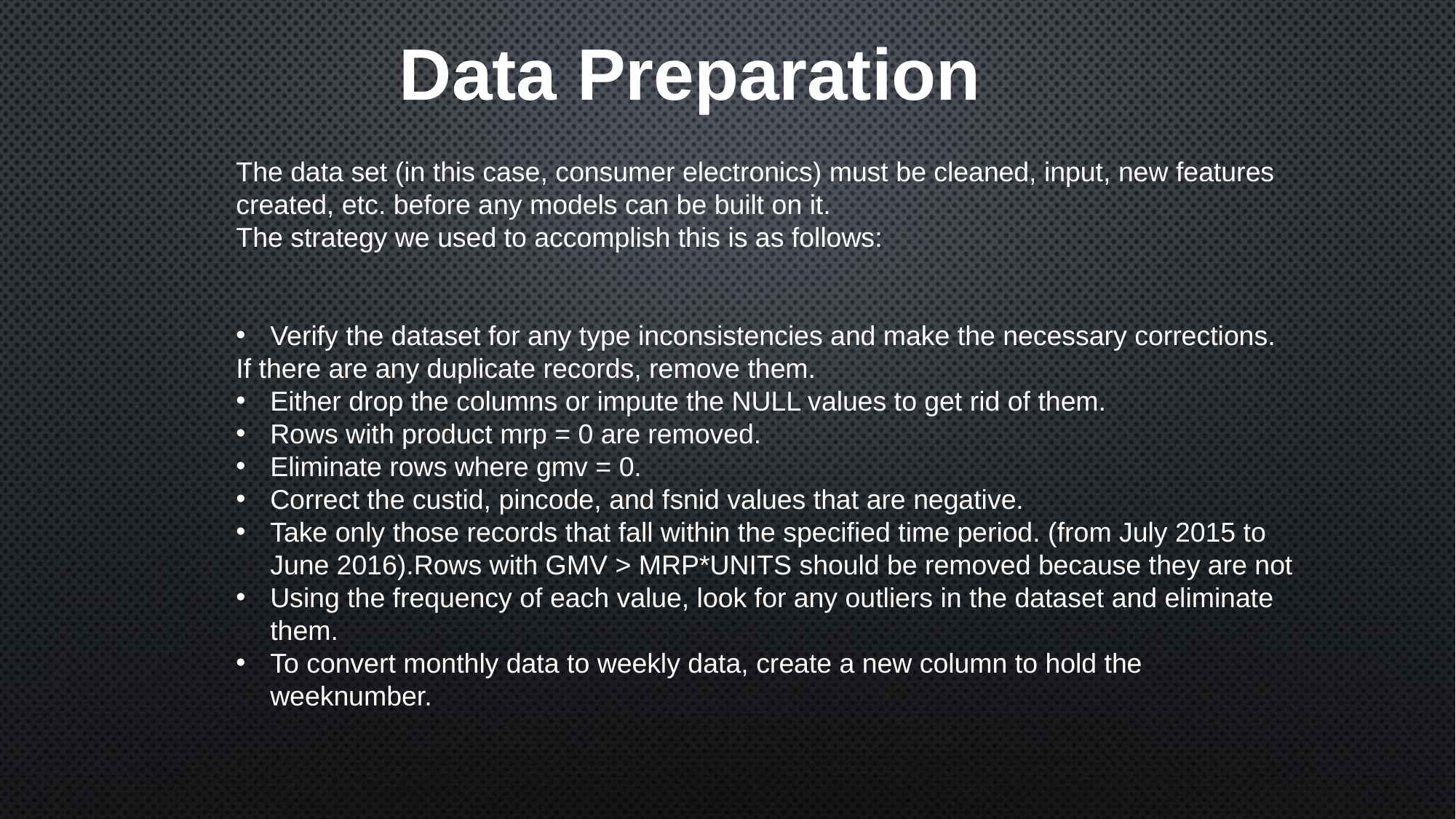

# Data Preparation
The data set (in this case, consumer electronics) must be cleaned, input, new features created, etc. before any models can be built on it.
The strategy we used to accomplish this is as follows:

Verify the dataset for any type inconsistencies and make the necessary corrections.
If there are any duplicate records, remove them.
Either drop the columns or impute the NULL values to get rid of them.
Rows with product mrp = 0 are removed.
Eliminate rows where gmv = 0.
Correct the custid, pincode, and fsnid values that are negative.
Take only those records that fall within the specified time period. (from July 2015 to June 2016).Rows with GMV > MRP*UNITS should be removed because they are not
Using the frequency of each value, look for any outliers in the dataset and eliminate them.
To convert monthly data to weekly data, create a new column to hold the weeknumber.